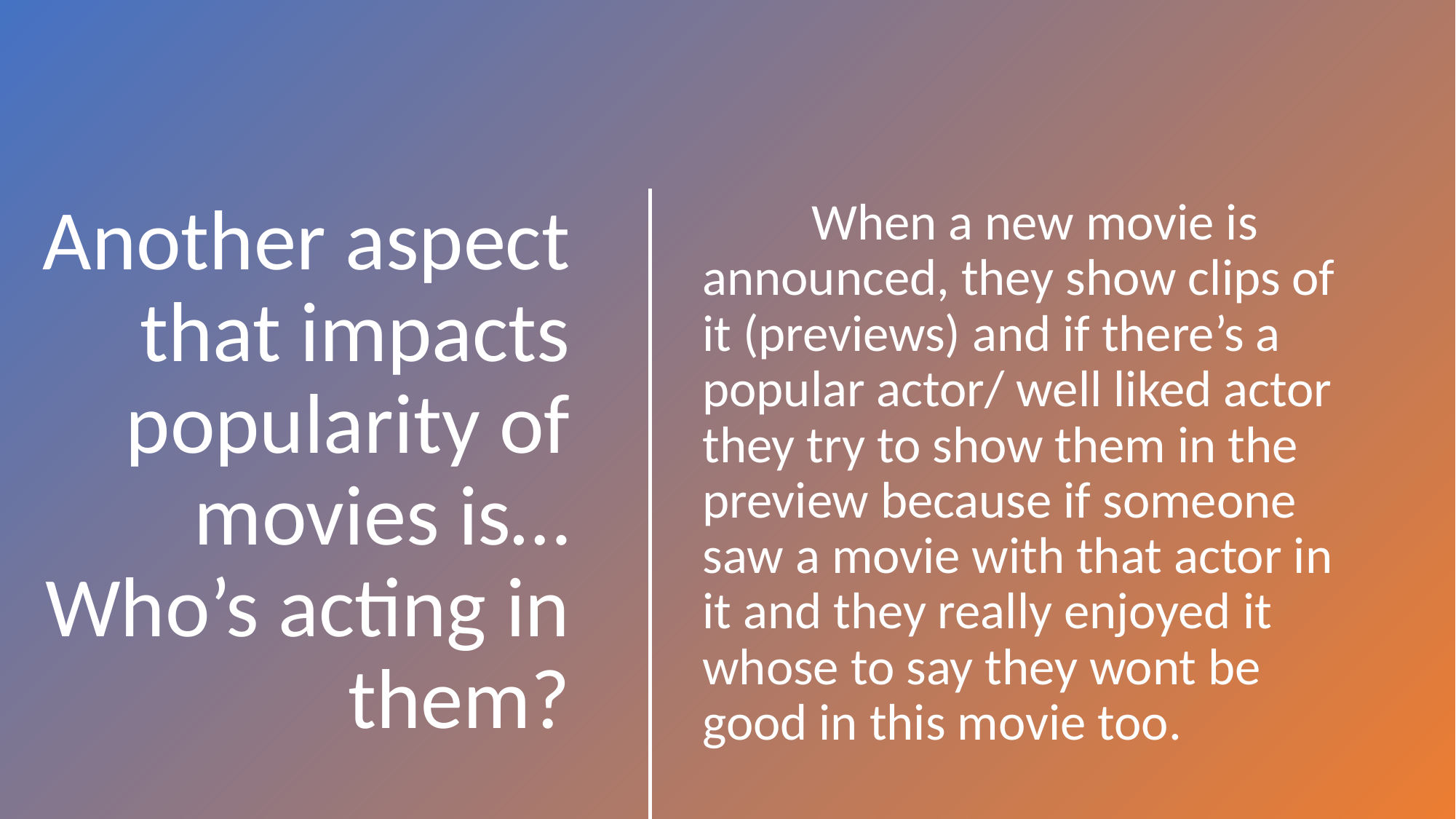

When a new movie is announced, they show clips of it (previews) and if there’s a popular actor/ well liked actor they try to show them in the preview because if someone saw a movie with that actor in it and they really enjoyed it whose to say they wont be good in this movie too.
# Another aspect that impacts popularity of movies is… Who’s acting in them?